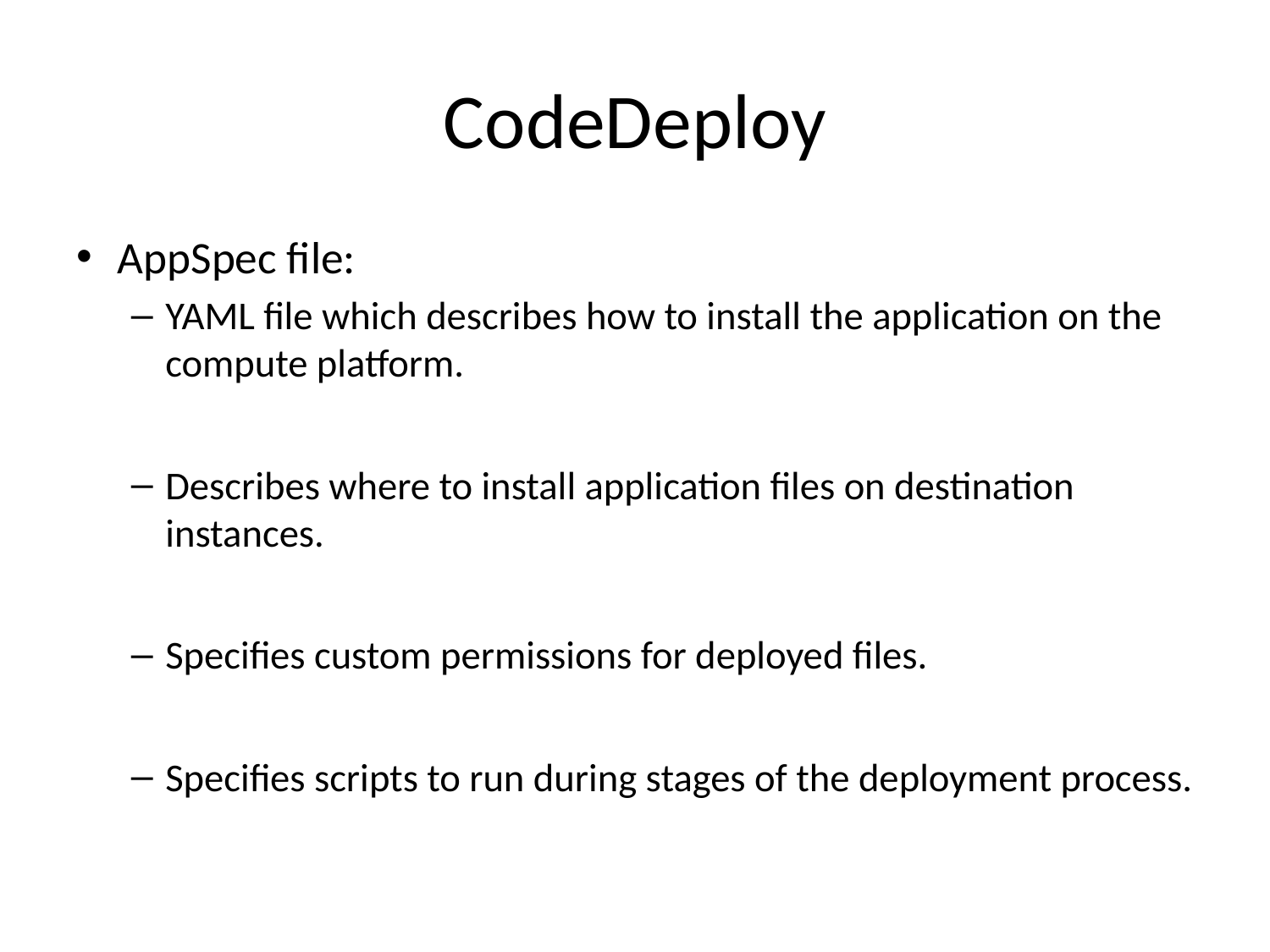

# CodeDeploy
AppSpec file:
YAML file which describes how to install the application on the compute platform.

Describes where to install application files on destination instances.

Specifies custom permissions for deployed files.

Specifies scripts to run during stages of the deployment process.